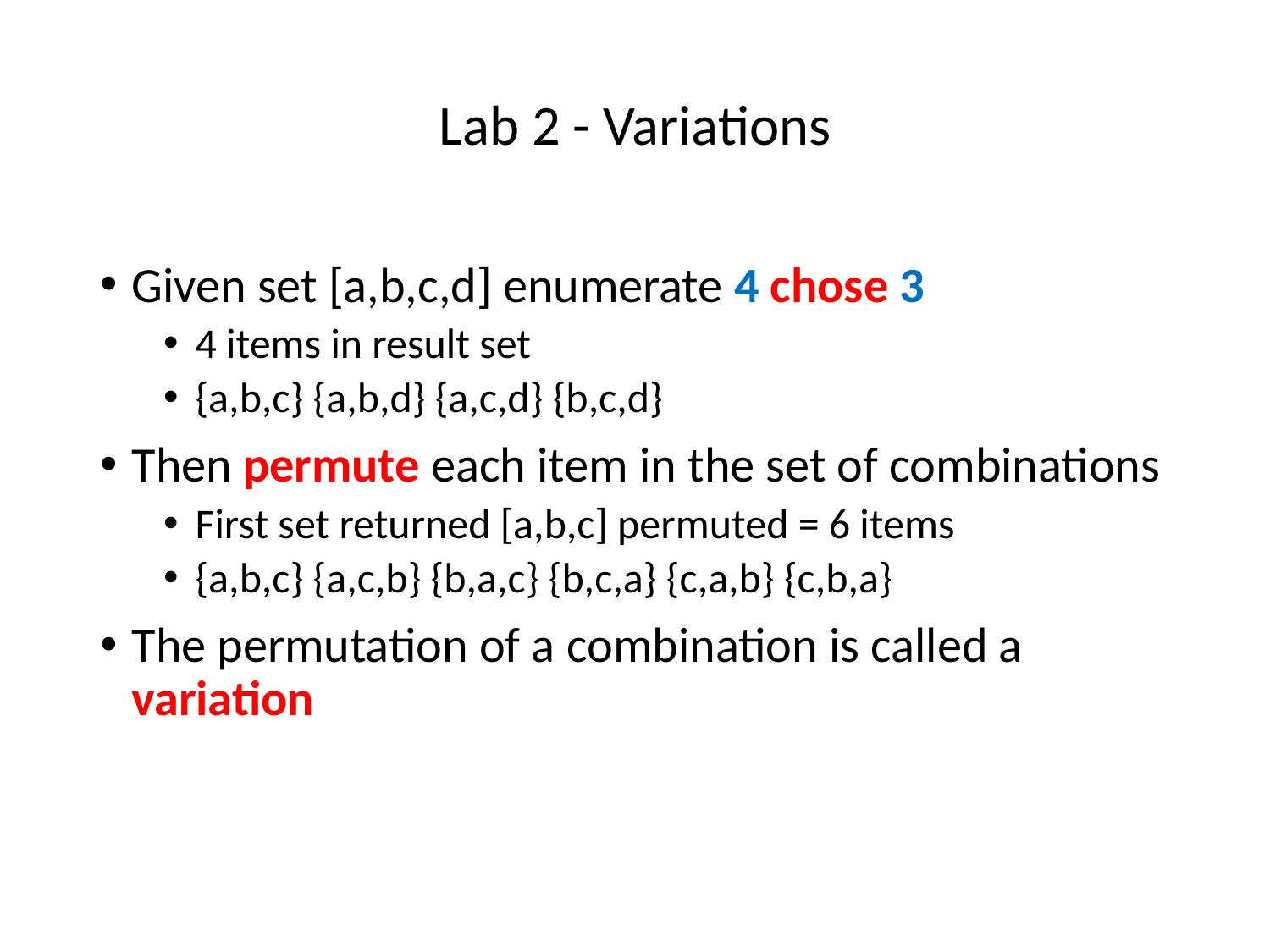

# Lab 2 - Variations
Given set [a,b,c,d] enumerate 4 chose 3
4 items in result set
{a,b,c} {a,b,d} {a,c,d} {b,c,d}
Then permute each item in the set of combinations
First set returned [a,b,c] permuted = 6 items
{a,b,c} {a,c,b} {b,a,c} {b,c,a} {c,a,b} {c,b,a}
The permutation of a combination is called a variation